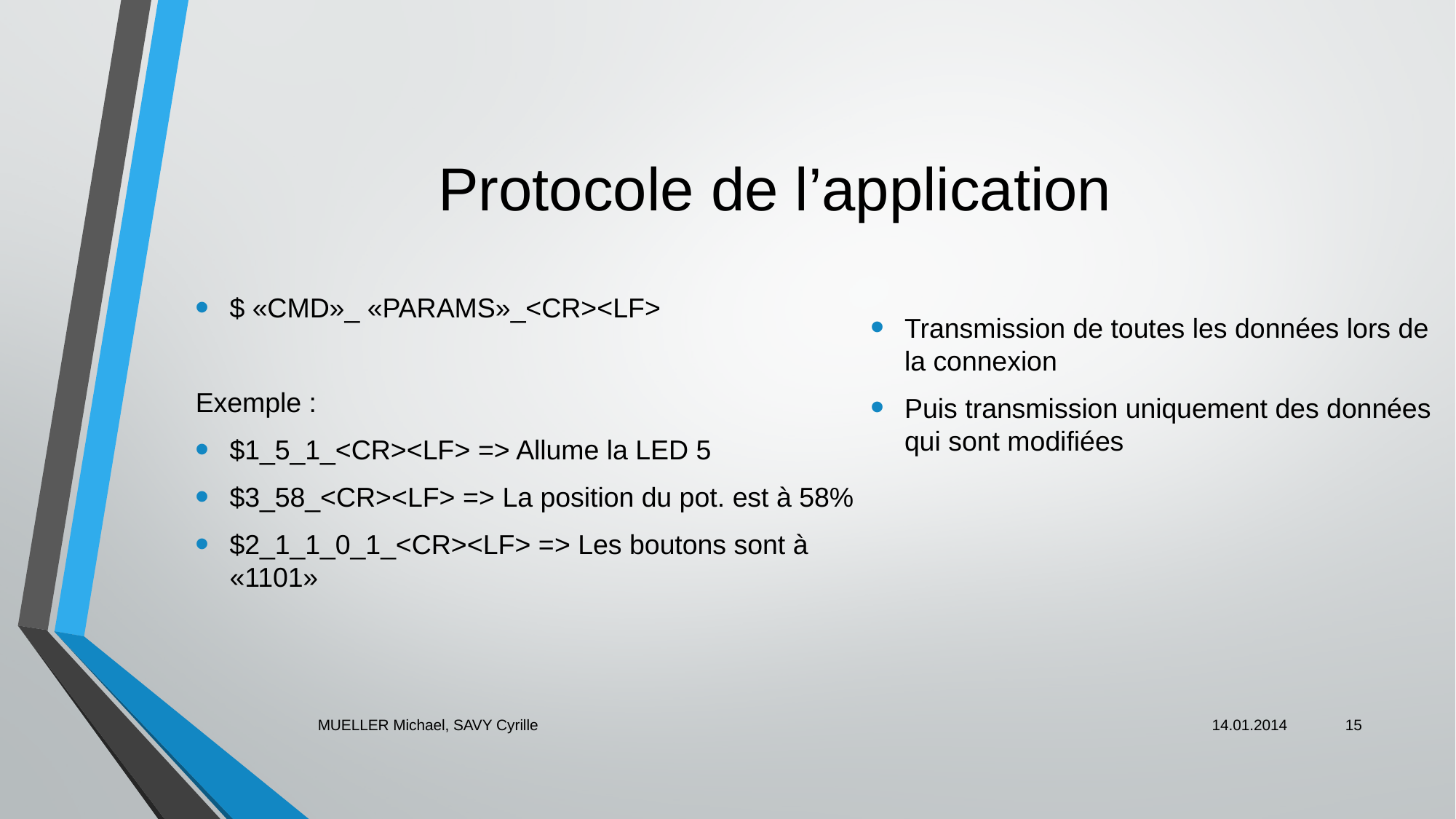

# Protocole de l’application
Transmission de toutes les données lors de la connexion
Puis transmission uniquement des données qui sont modifiées
$ «CMD»_ «PARAMS»_<CR><LF>

Exemple :
$1_5_1_<CR><LF> => Allume la LED 5
$3_58_<CR><LF> => La position du pot. est à 58%
$2_1_1_0_1_<CR><LF> => Les boutons sont à «1101»

MUELLER Michael, SAVY Cyrille
14.01.2014
15